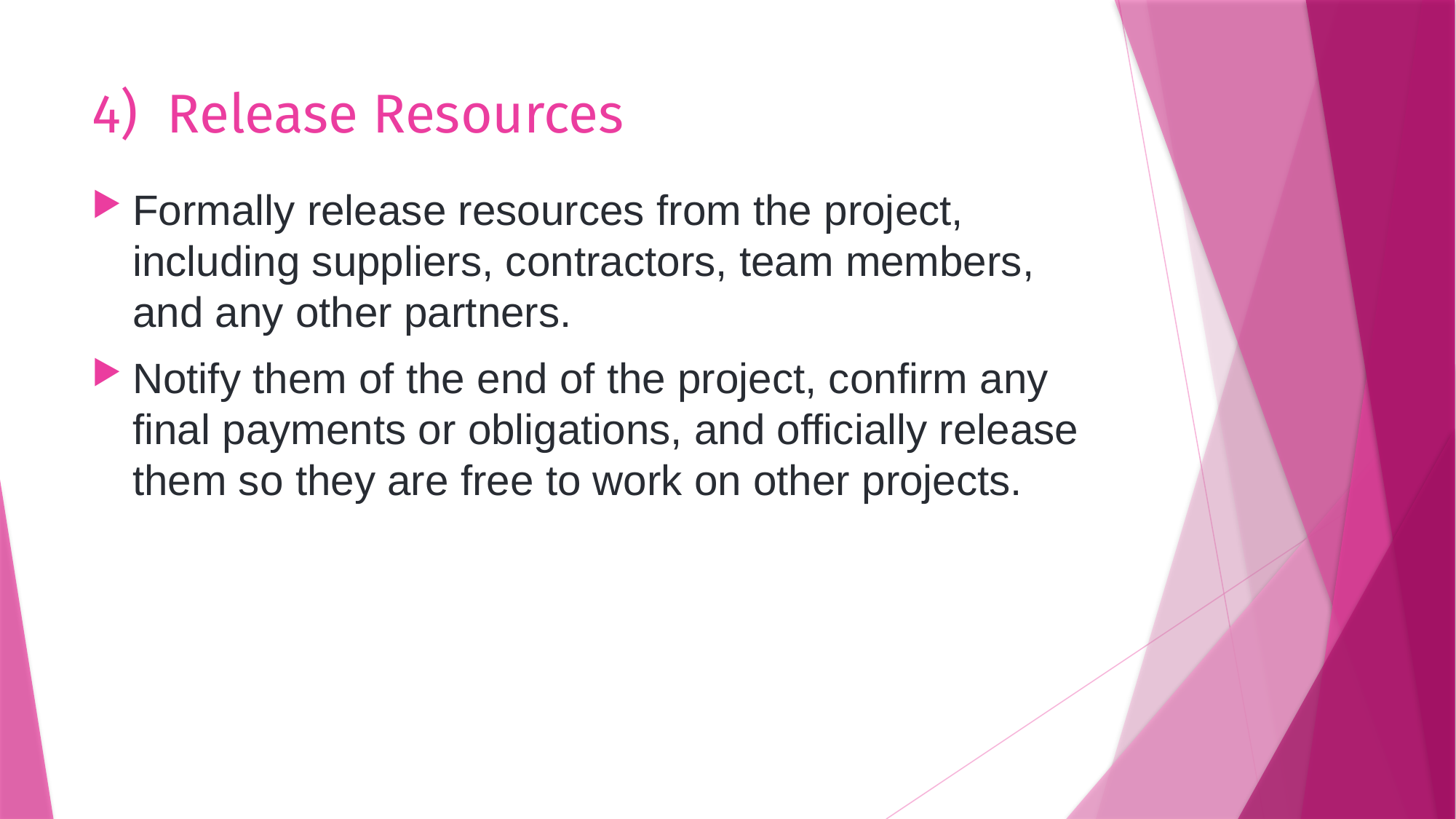

# 4)  Release Resources
Formally release resources from the project, including suppliers, contractors, team members, and any other partners.
Notify them of the end of the project, confirm any final payments or obligations, and officially release them so they are free to work on other projects.